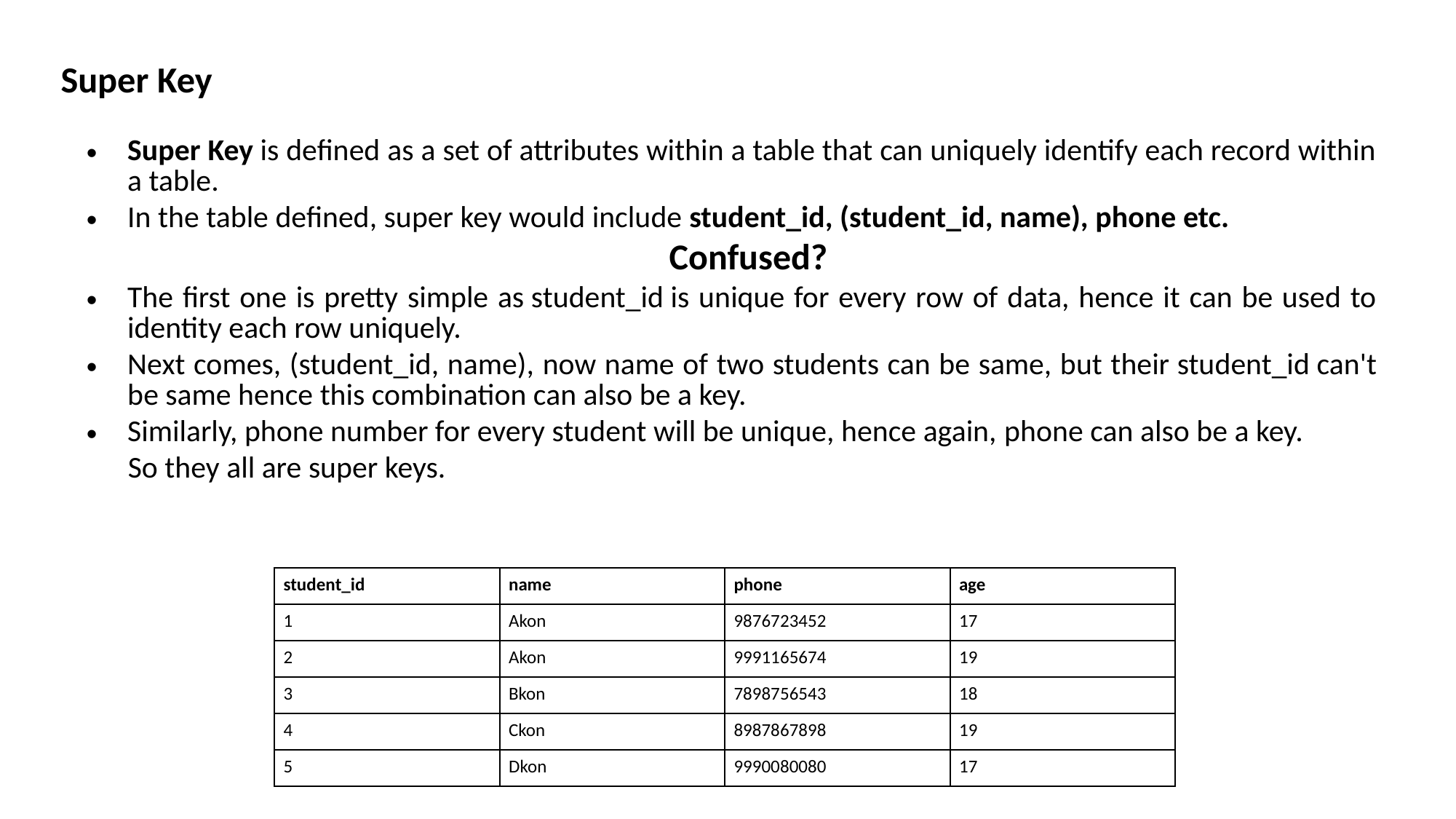

# Super Key
Super Key is defined as a set of attributes within a table that can uniquely identify each record within a table.
In the table defined, super key would include student_id, (student_id, name), phone etc.
      Confused?
The first one is pretty simple as student_id is unique for every row of data, hence it can be used to identity each row uniquely.
Next comes, (student_id, name), now name of two students can be same, but their student_id can't be same hence this combination can also be a key.
Similarly, phone number for every student will be unique, hence again, phone can also be a key.
      So they all are super keys.

| student\_id | name | phone | age |
| --- | --- | --- | --- |
| 1 | Akon | 9876723452 | 17 |
| 2 | Akon | 9991165674 | 19 |
| 3 | Bkon | 7898756543 | 18 |
| 4 | Ckon | 8987867898 | 19 |
| 5 | Dkon | 9990080080 | 17 |